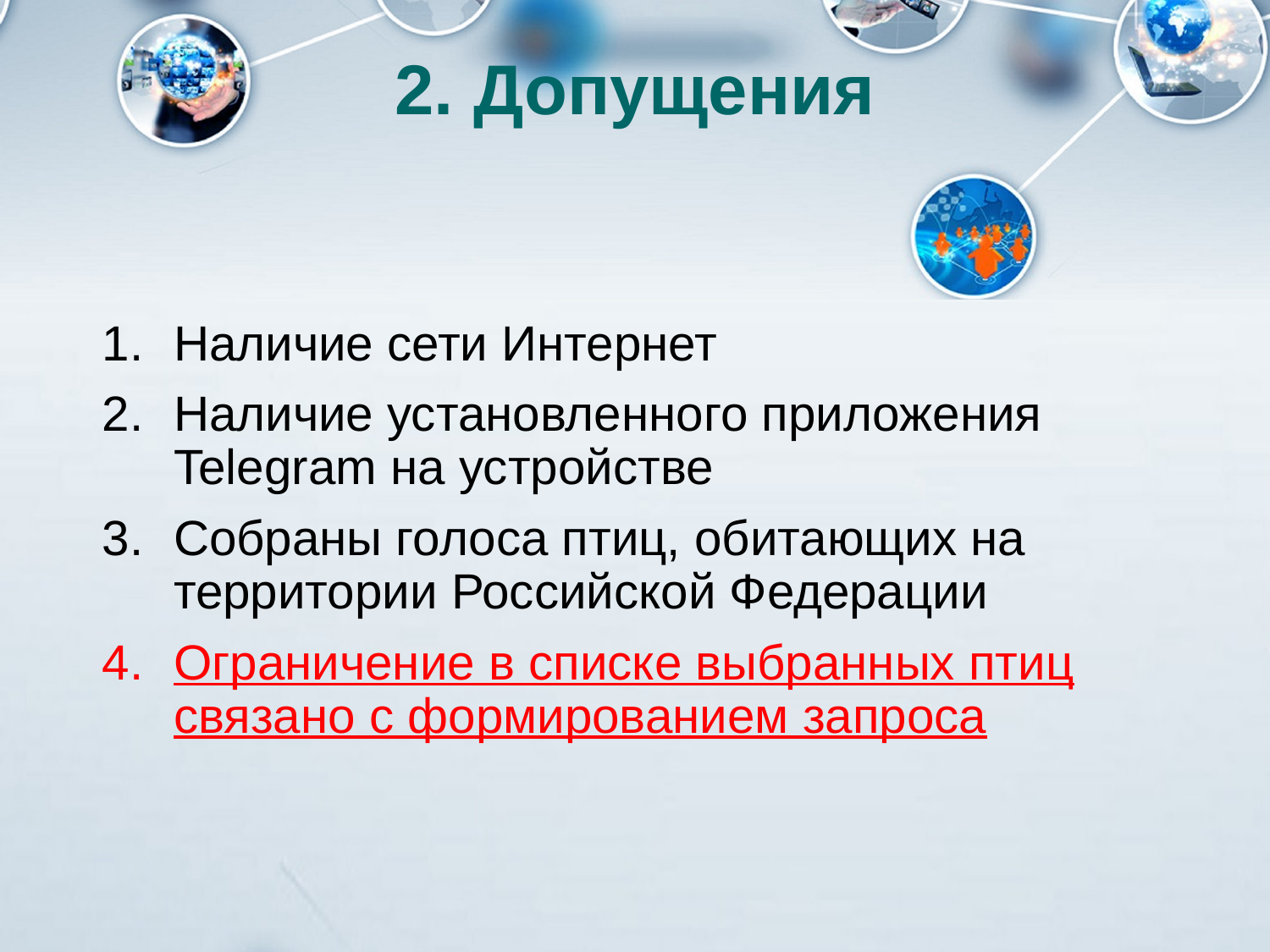

# 2. Допущения
Наличие сети Интернет
Наличие установленного приложения Telegram на устройстве
Собраны голоса птиц, обитающих на территории Российской Федерации
Ограничение в списке выбранных птиц связано с формированием запроса